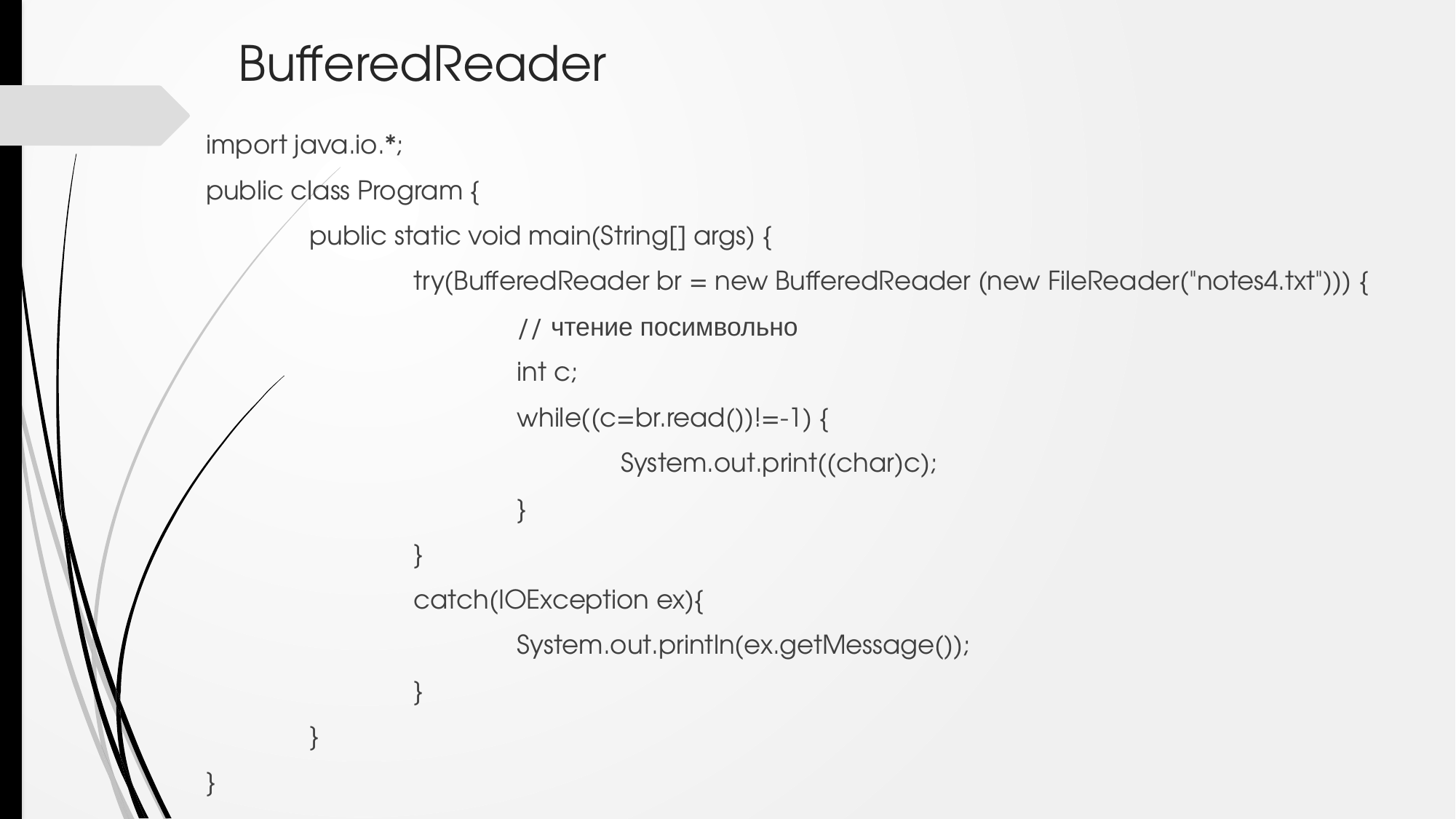

# BufferedReader
import java.io.*;
public class Program {
	public static void main(String[] args) {
		try(BufferedReader br = new BufferedReader (new FileReader("notes4.txt"))) {
			// чтение посимвольно
			int c;
			while((c=br.read())!=-1) {
				System.out.print((char)c);
			}
		}
		catch(IOException ex){
			System.out.println(ex.getMessage());
		}
	}
}